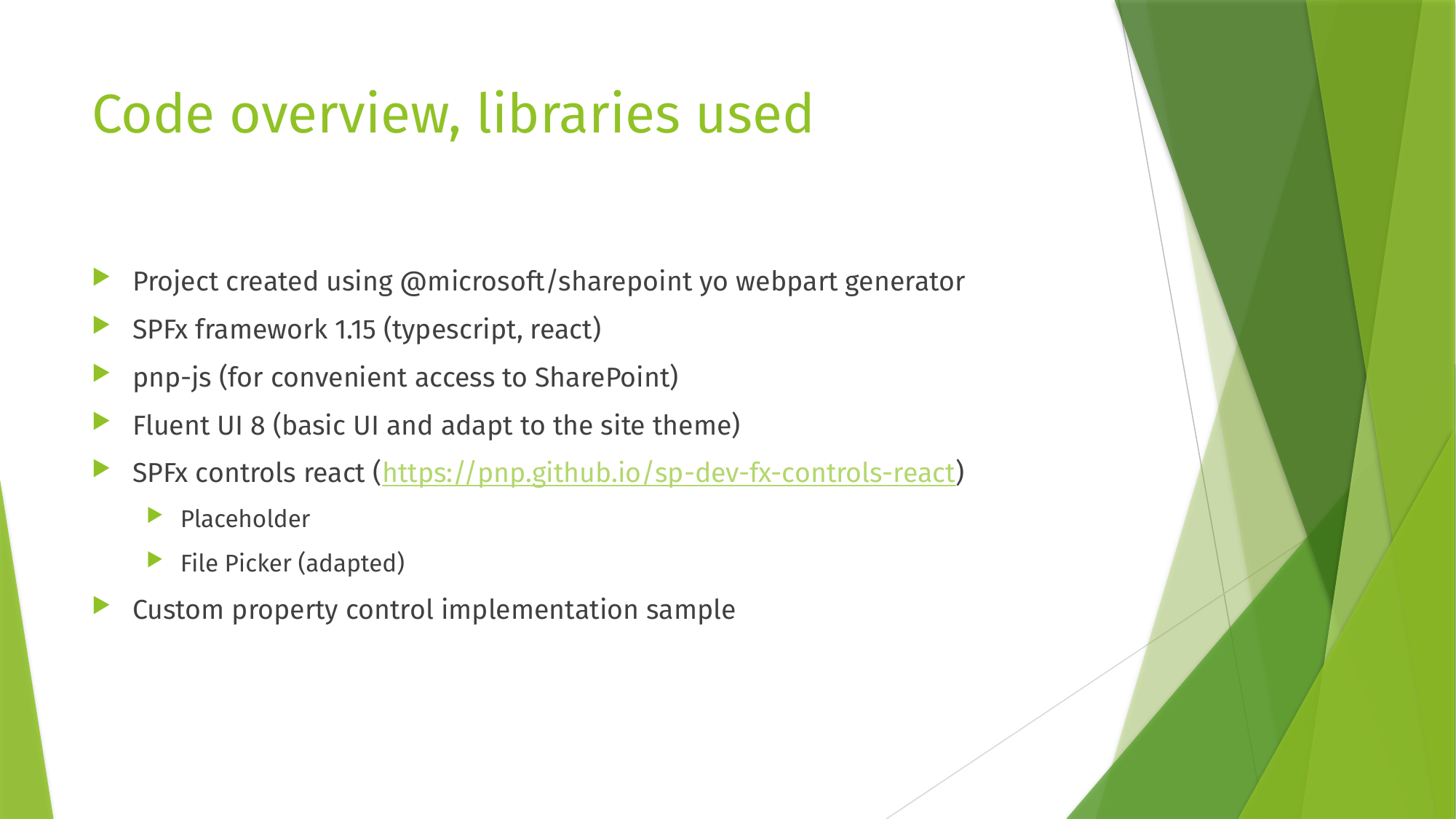

# Code overview, libraries used
Project created using @microsoft/sharepoint yo webpart generator
SPFx framework 1.15 (typescript, react)
pnp-js (for convenient access to SharePoint)
Fluent UI 8 (basic UI and adapt to the site theme)
SPFx controls react (https://pnp.github.io/sp-dev-fx-controls-react)
Placeholder
File Picker (adapted)
Custom property control implementation sample